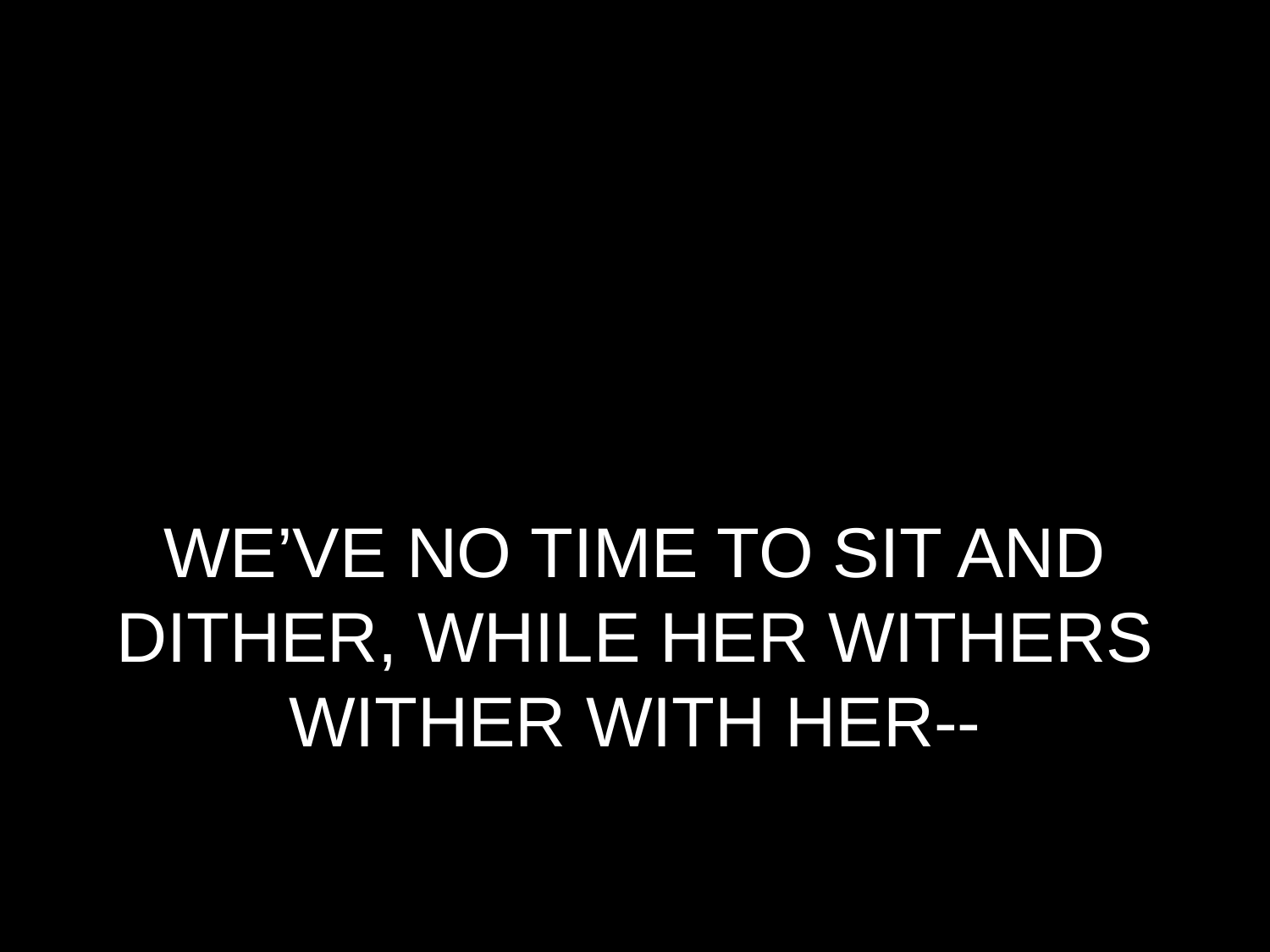

# WE’VE NO TIME TO SIT AND DITHER, WHILE HER WITHERS WITHER WITH HER--